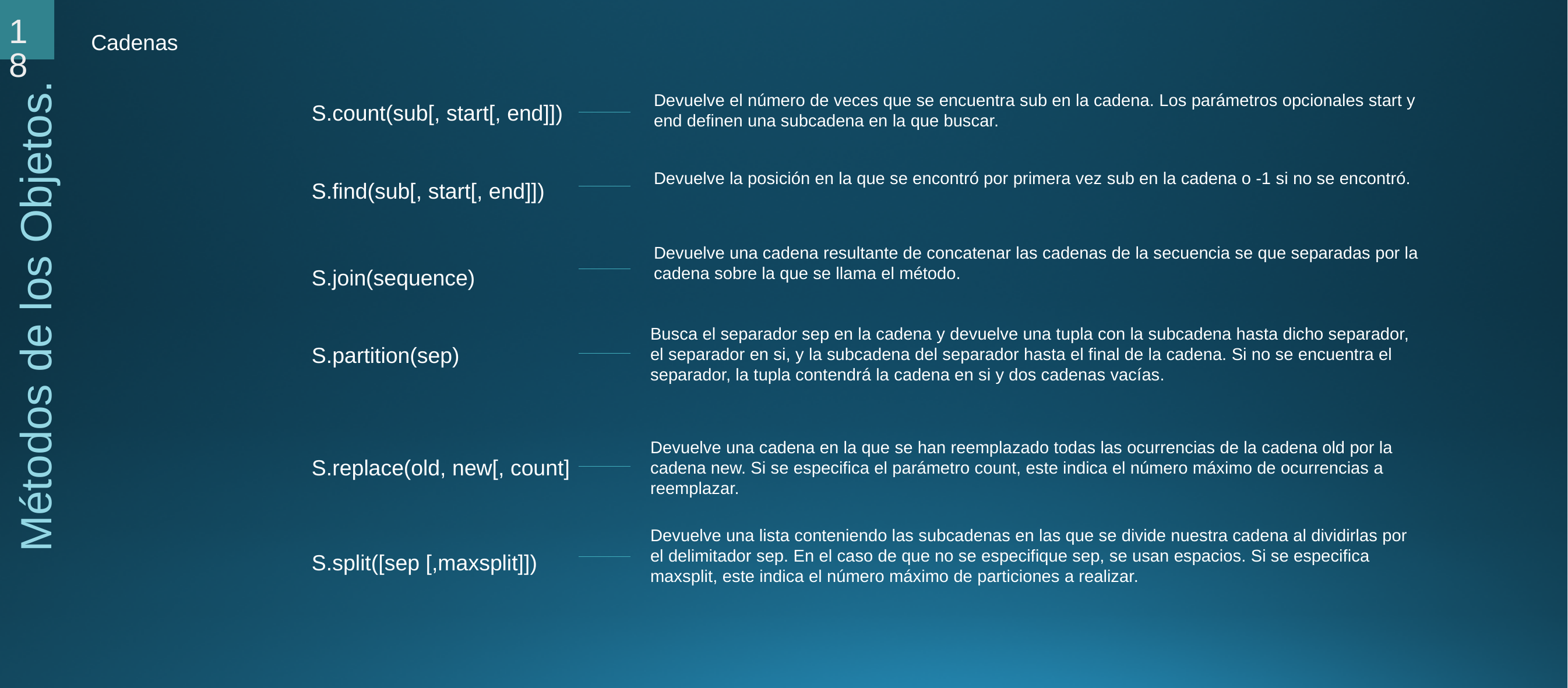

18
Cadenas
Devuelve el número de veces que se encuentra sub en la cadena. Los parámetros opcionales start y end definen una subcadena en la que buscar.
S.count(sub[, start[, end]])
Devuelve la posición en la que se encontró por primera vez sub en la cadena o -1 si no se encontró.
S.find(sub[, start[, end]])
Devuelve una cadena resultante de concatenar las cadenas de la secuencia se que separadas por la cadena sobre la que se llama el método.
S.join(sequence)
Métodos de los Objetos.
Busca el separador sep en la cadena y devuelve una tupla con la subcadena hasta dicho separador, el separador en si, y la subcadena del separador hasta el final de la cadena. Si no se encuentra el separador, la tupla contendrá la cadena en si y dos cadenas vacías.
S.partition(sep)
Devuelve una cadena en la que se han reemplazado todas las ocurrencias de la cadena old por la cadena new. Si se especifica el parámetro count, este indica el número máximo de ocurrencias a reemplazar.
S.replace(old, new[, count]
Devuelve una lista conteniendo las subcadenas en las que se divide nuestra cadena al dividirlas por el delimitador sep. En el caso de que no se especifique sep, se usan espacios. Si se especifica maxsplit, este indica el número máximo de particiones a realizar.
S.split([sep [,maxsplit]])